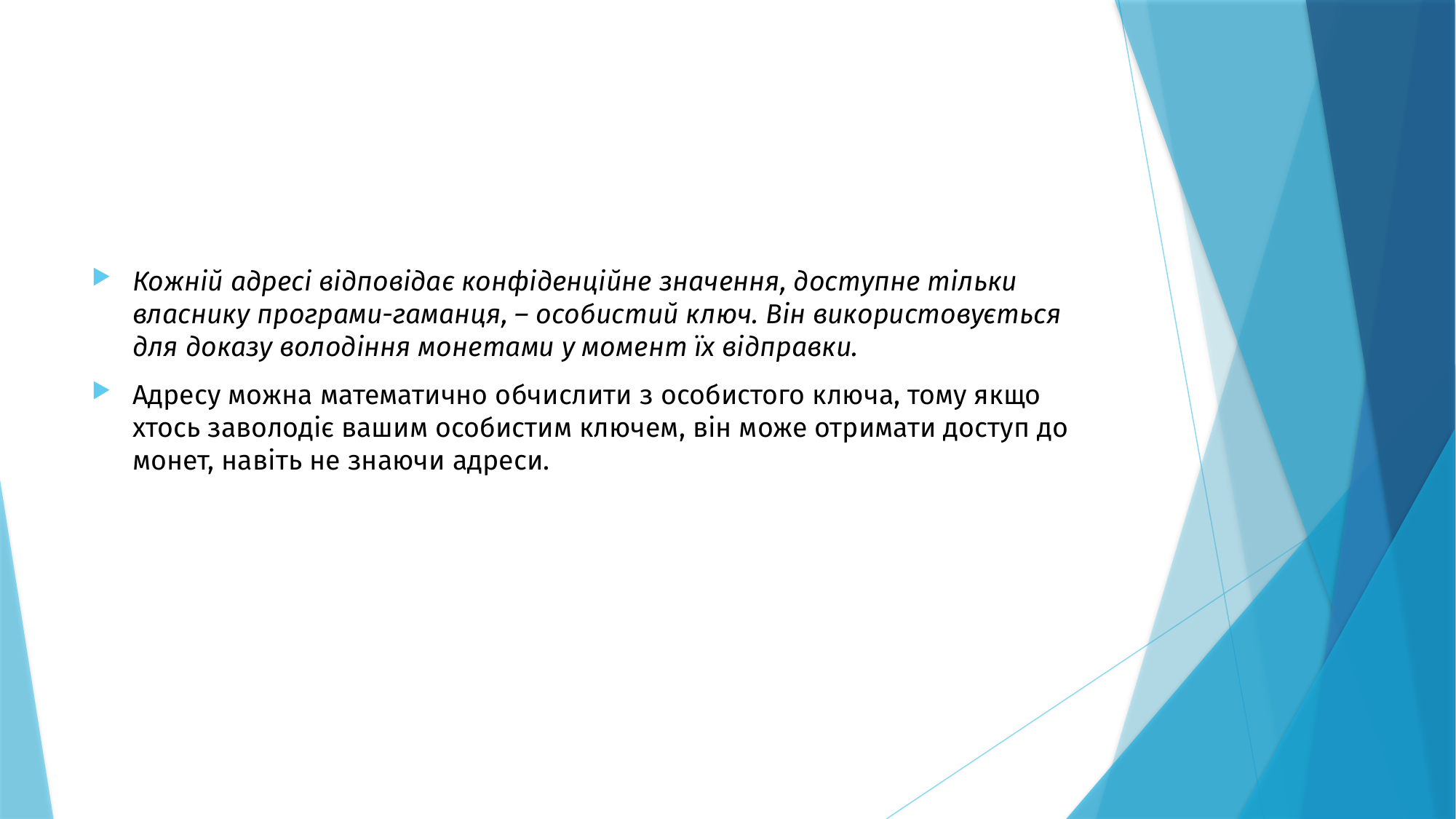

#
Кожній адресі відповідає конфіденційне значення, доступне тільки власнику програми-гаманця, – особистий ключ. Він використовується для доказу володіння монетами у момент їх відправки.
Адресу можна математично обчислити з особистого ключа, тому якщо хтось заволодіє вашим особистим ключем, він може отримати доступ до монет, навіть не знаючи адреси.